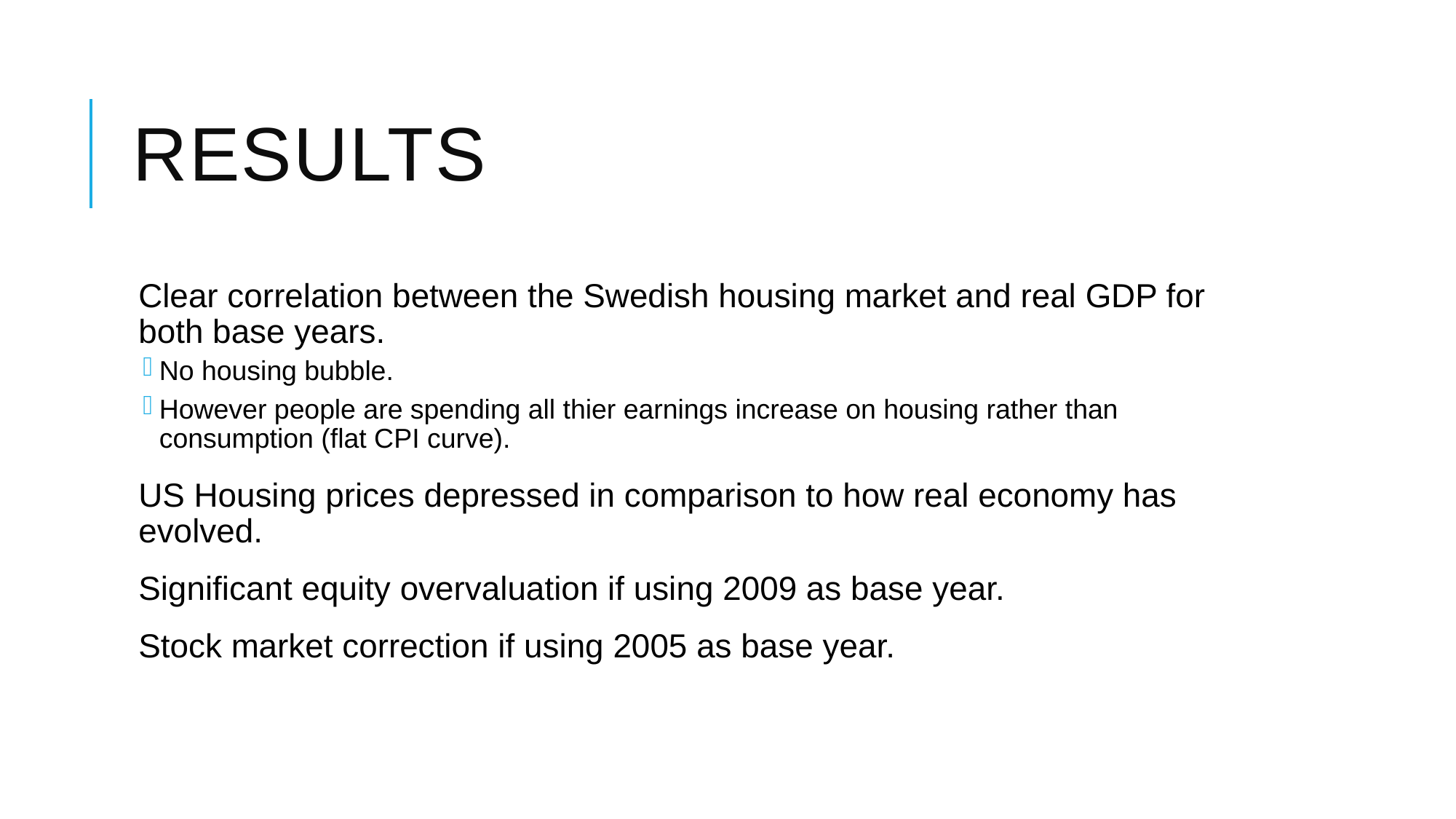

# Results
Clear correlation between the Swedish housing market and real GDP for both base years.
No housing bubble.
However people are spending all thier earnings increase on housing rather than consumption (flat CPI curve).
US Housing prices depressed in comparison to how real economy has evolved.
Significant equity overvaluation if using 2009 as base year.
Stock market correction if using 2005 as base year.